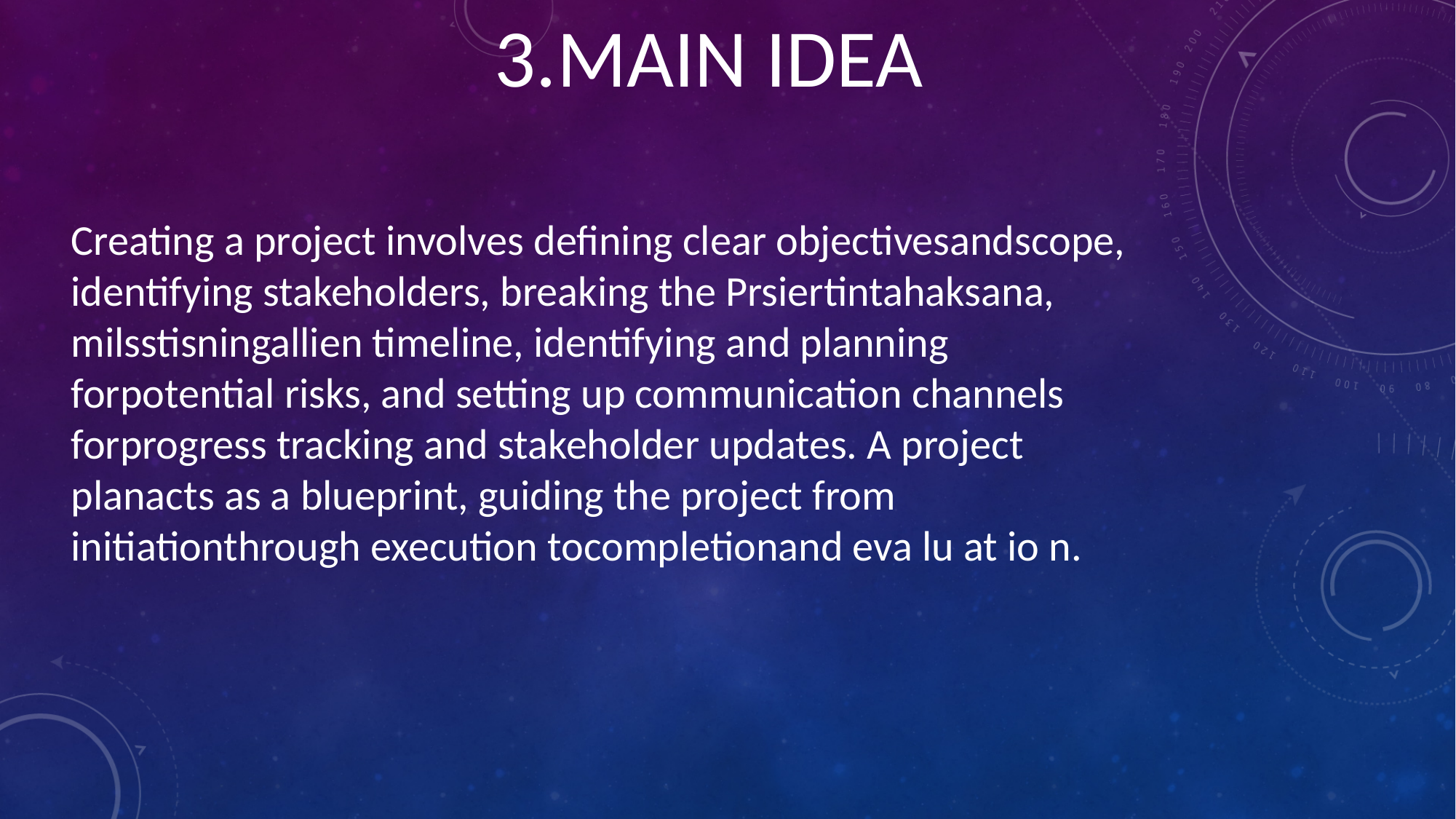

3.MAIN IDEA
Creating a project involves defining clear objectivesandscope, identifying stakeholders, breaking the Prsiertintahaksana, milsstisningallien timeline, identifying and planning forpotential risks, and setting up communication channels forprogress tracking and stakeholder updates. A project planacts as a blueprint, guiding the project from initiationthrough execution tocompletionand eva lu at io n.